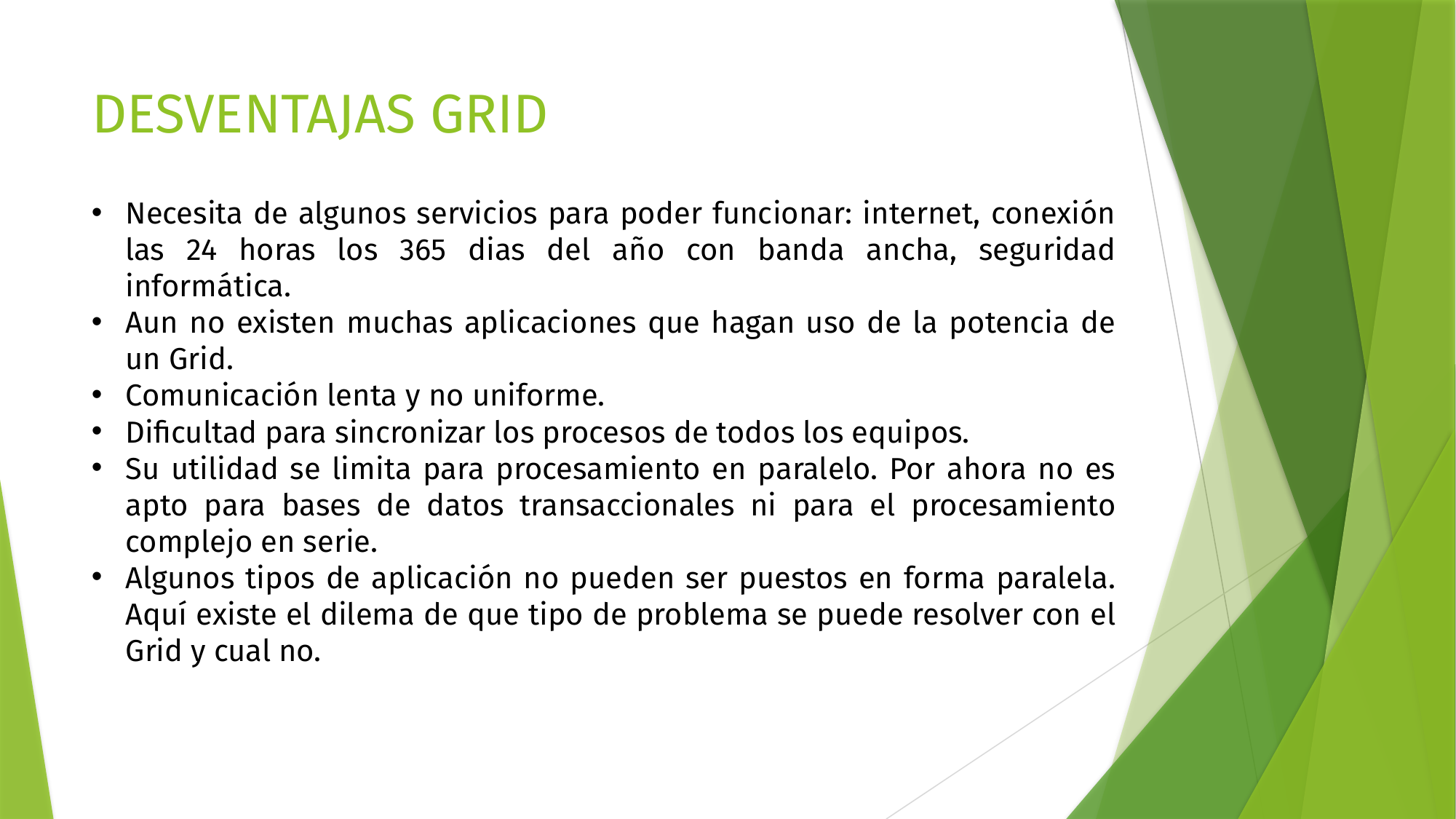

# DESVENTAJAS GRID
Necesita de algunos servicios para poder funcionar: internet, conexión las 24 horas los 365 dias del año con banda ancha, seguridad informática.
Aun no existen muchas aplicaciones que hagan uso de la potencia de un Grid.
Comunicación lenta y no uniforme.
Dificultad para sincronizar los procesos de todos los equipos.
Su utilidad se limita para procesamiento en paralelo. Por ahora no es apto para bases de datos transaccionales ni para el procesamiento complejo en serie.
Algunos tipos de aplicación no pueden ser puestos en forma paralela. Aquí existe el dilema de que tipo de problema se puede resolver con el Grid y cual no.